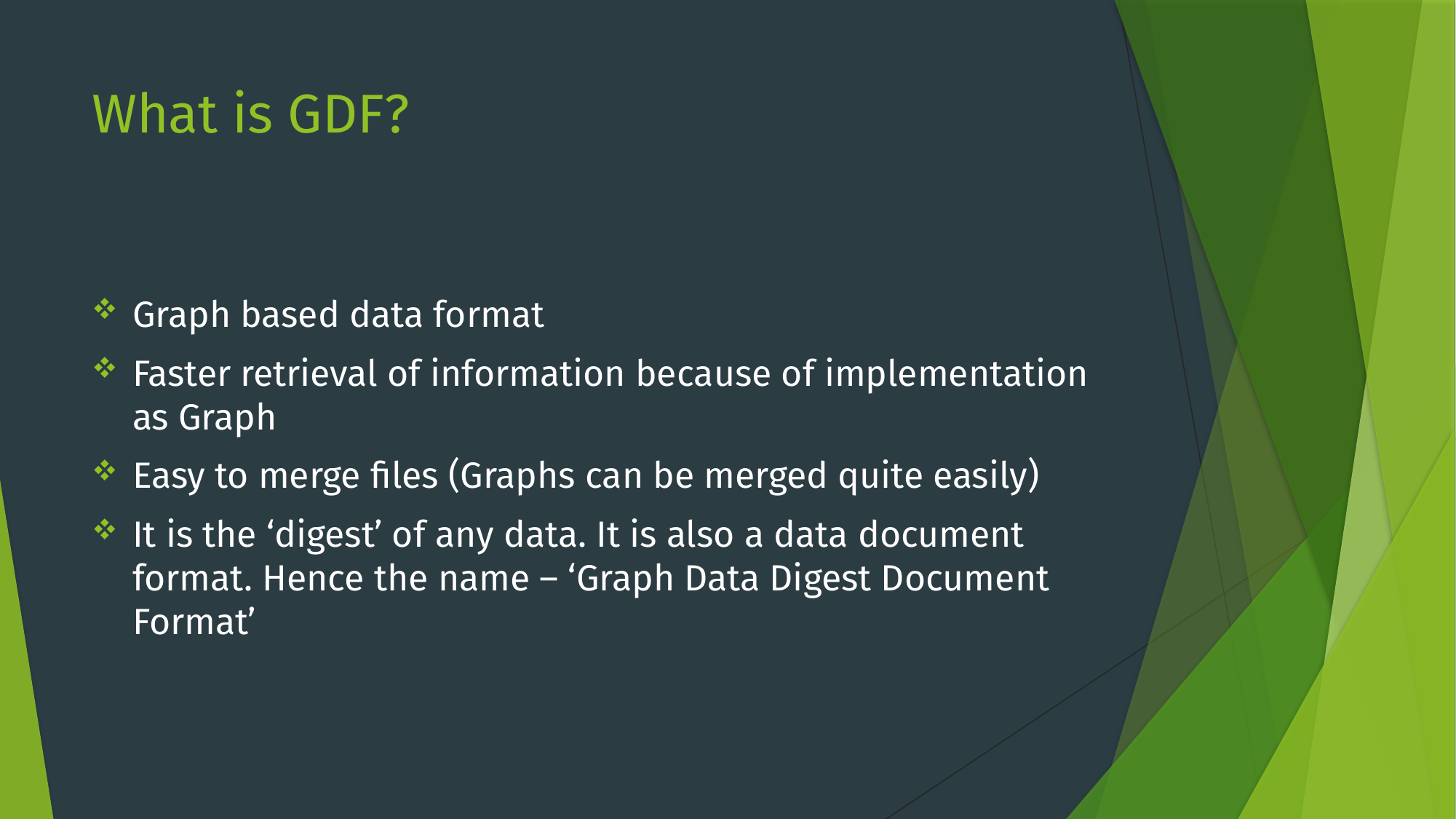

# What is GDF?
Graph based data format
Faster retrieval of information because of implementation as Graph
Easy to merge files (Graphs can be merged quite easily)
It is the ‘digest’ of any data. It is also a data document format. Hence the name – ‘Graph Data Digest Document Format’